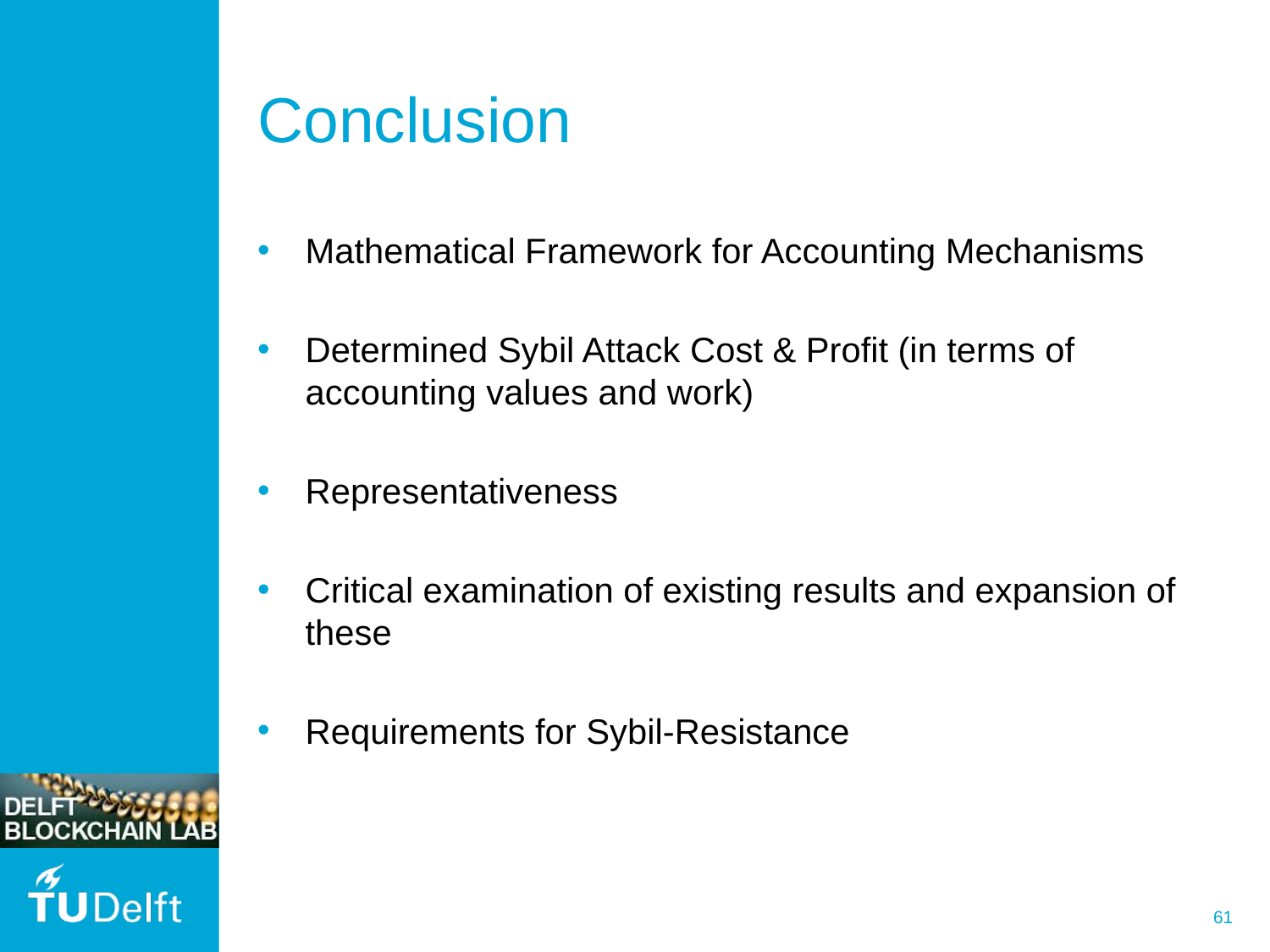

# Conclusion
Mathematical Framework for Accounting Mechanisms

Determined Sybil Attack Cost & Profit (in terms of accounting values and work)

Representativeness

Critical examination of existing results and expansion of these

Requirements for Sybil-Resistance